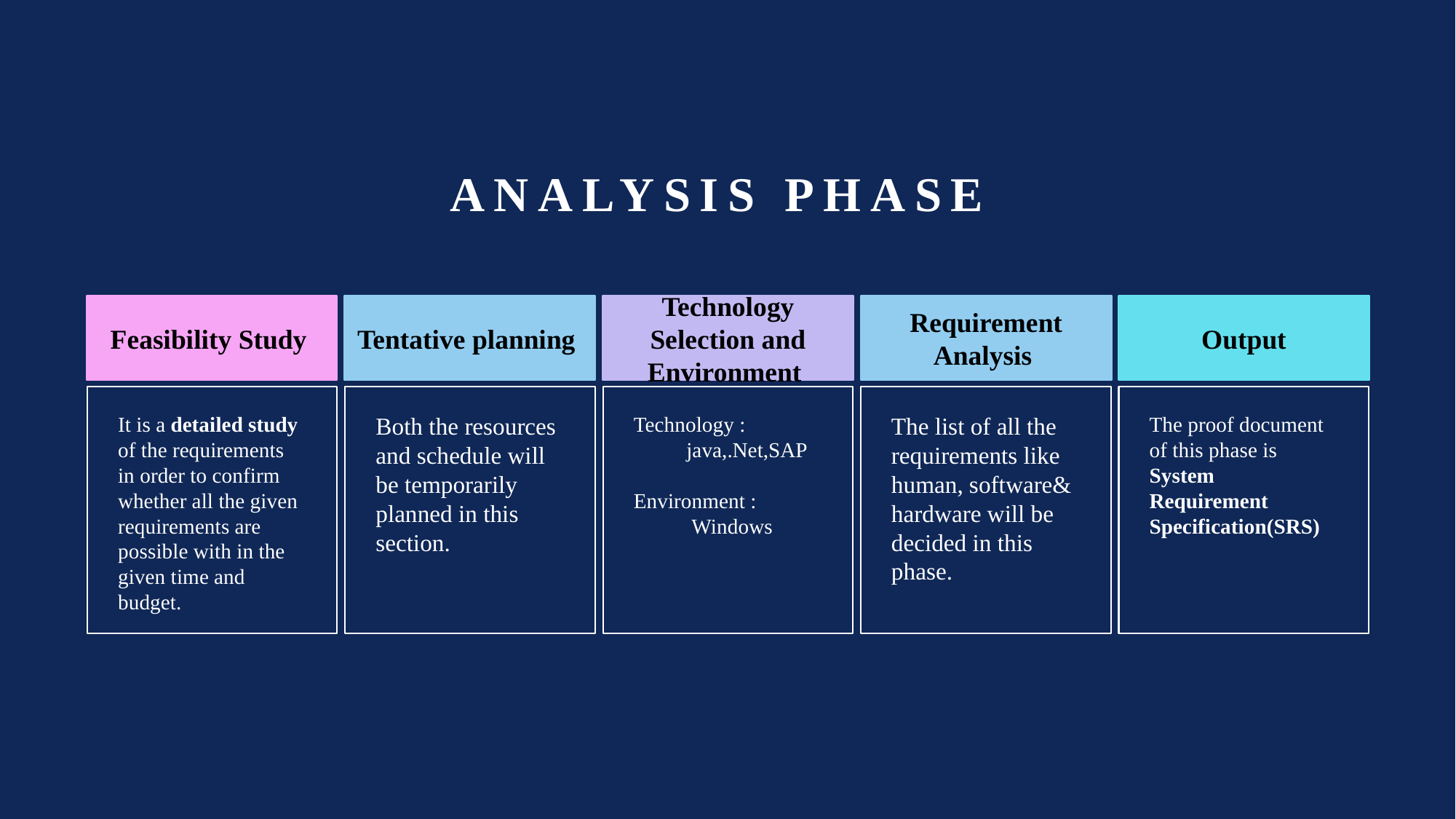

# Analysis Phase
Feasibility Study
Tentative planning
Technology Selection and Environment
Requirement Analysis
Output
It is a detailed study of the requirements in order to confirm whether all the given requirements are possible with in the given time and budget.

The list of all the requirements like human, software& hardware will be decided in this phase.

Both the resources and schedule will be temporarily planned in this section.

Technology :
          java,.Net,SAP

Environment :
           Windows
The proof document of this phase is System Requirement Specification(SRS)